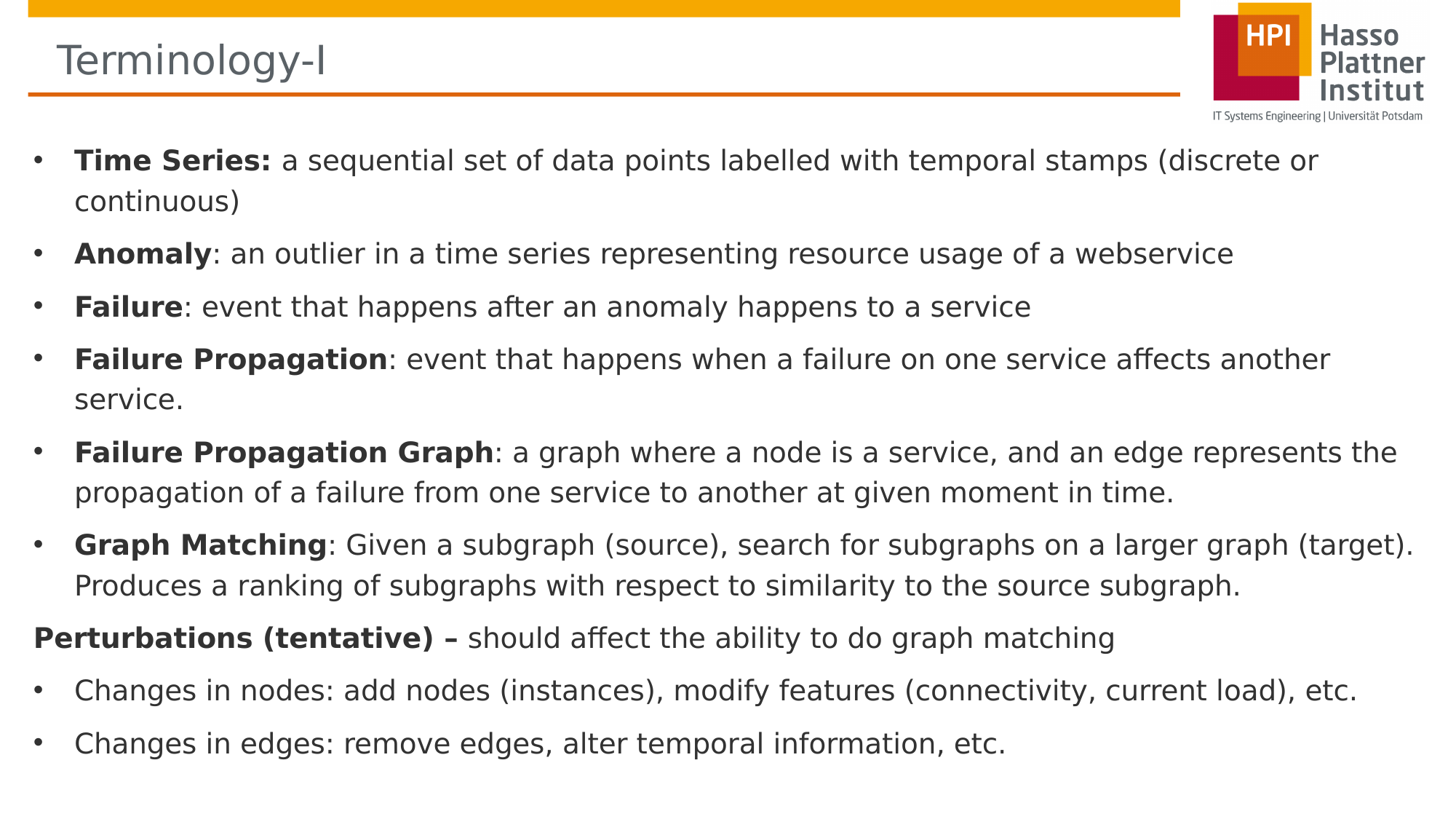

# Terminology-I
Time Series: a sequential set of data points labelled with temporal stamps (discrete or continuous)
Anomaly: an outlier in a time series representing resource usage of a webservice
Failure: event that happens after an anomaly happens to a service
Failure Propagation: event that happens when a failure on one service affects another service.
Failure Propagation Graph: a graph where a node is a service, and an edge represents the propagation of a failure from one service to another at given moment in time.
Graph Matching: Given a subgraph (source), search for subgraphs on a larger graph (target). Produces a ranking of subgraphs with respect to similarity to the source subgraph.
Perturbations (tentative) – should affect the ability to do graph matching
Changes in nodes: add nodes (instances), modify features (connectivity, current load), etc.
Changes in edges: remove edges, alter temporal information, etc.